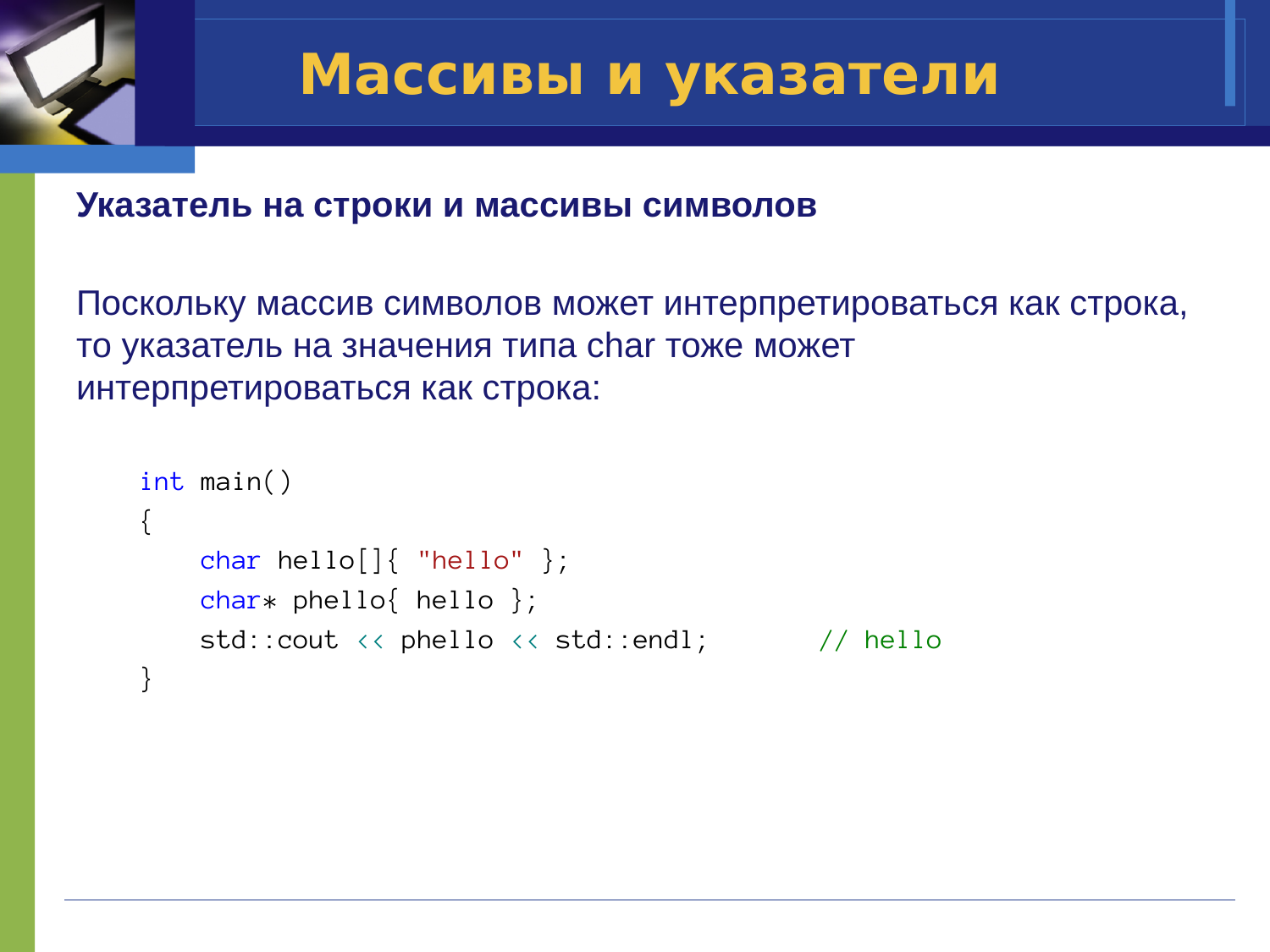

# Массивы и указатели
Указатель на строки и массивы символов

Поскольку массив символов может интерпретироваться как строка, то указатель на значения типа char тоже может интерпретироваться как строка:

int main()
{
    char hello[]{ "hello" };
    char* phello{ hello };
    std::cout << phello << std::endl;       // hello
}